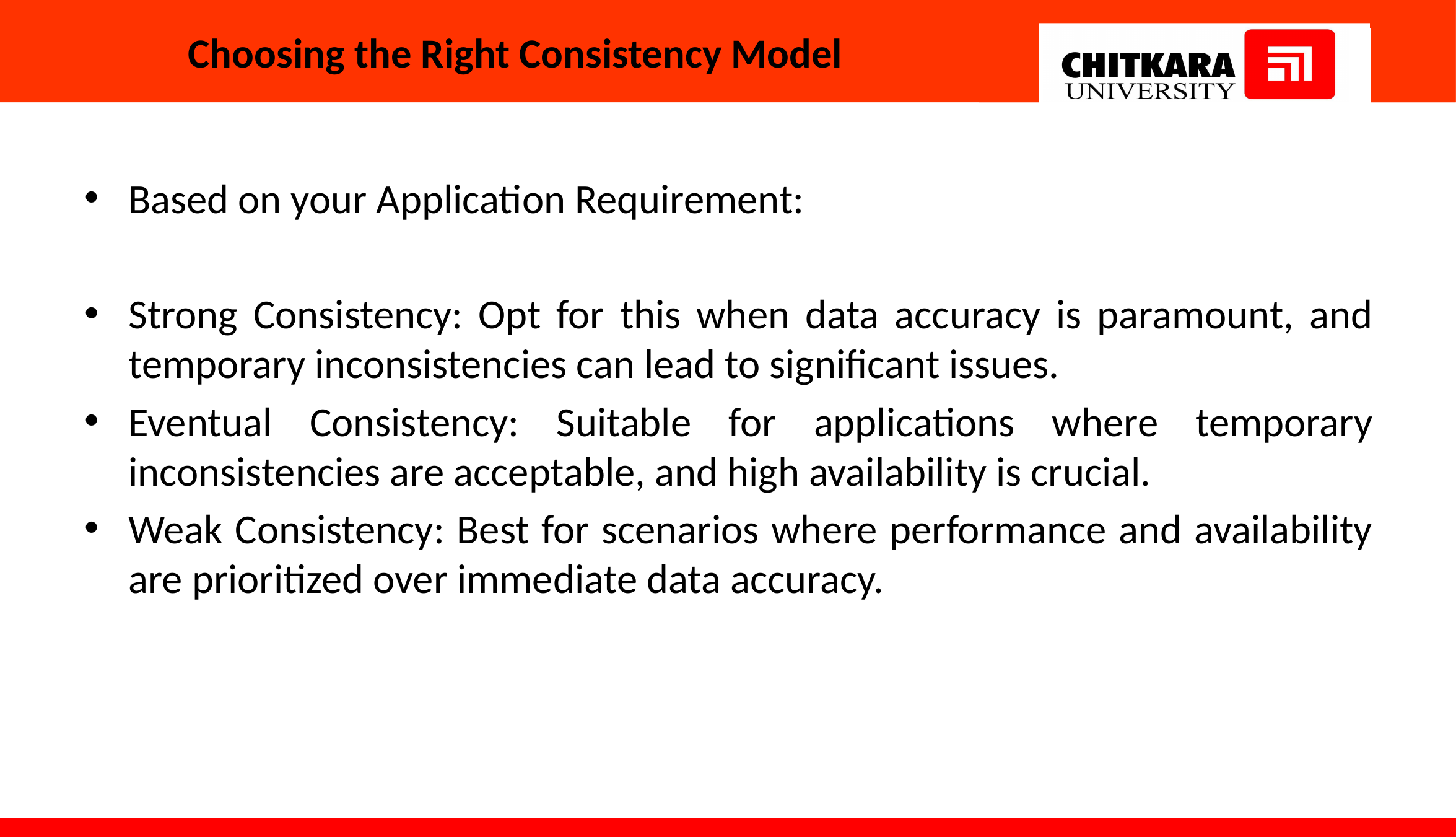

# Choosing the Right Consistency Model
Based on your Application Requirement:

Strong Consistency: Opt for this when data accuracy is paramount, and temporary inconsistencies can lead to significant issues.
Eventual Consistency: Suitable for applications where temporary inconsistencies are acceptable, and high availability is crucial.
Weak Consistency: Best for scenarios where performance and availability are prioritized over immediate data accuracy.